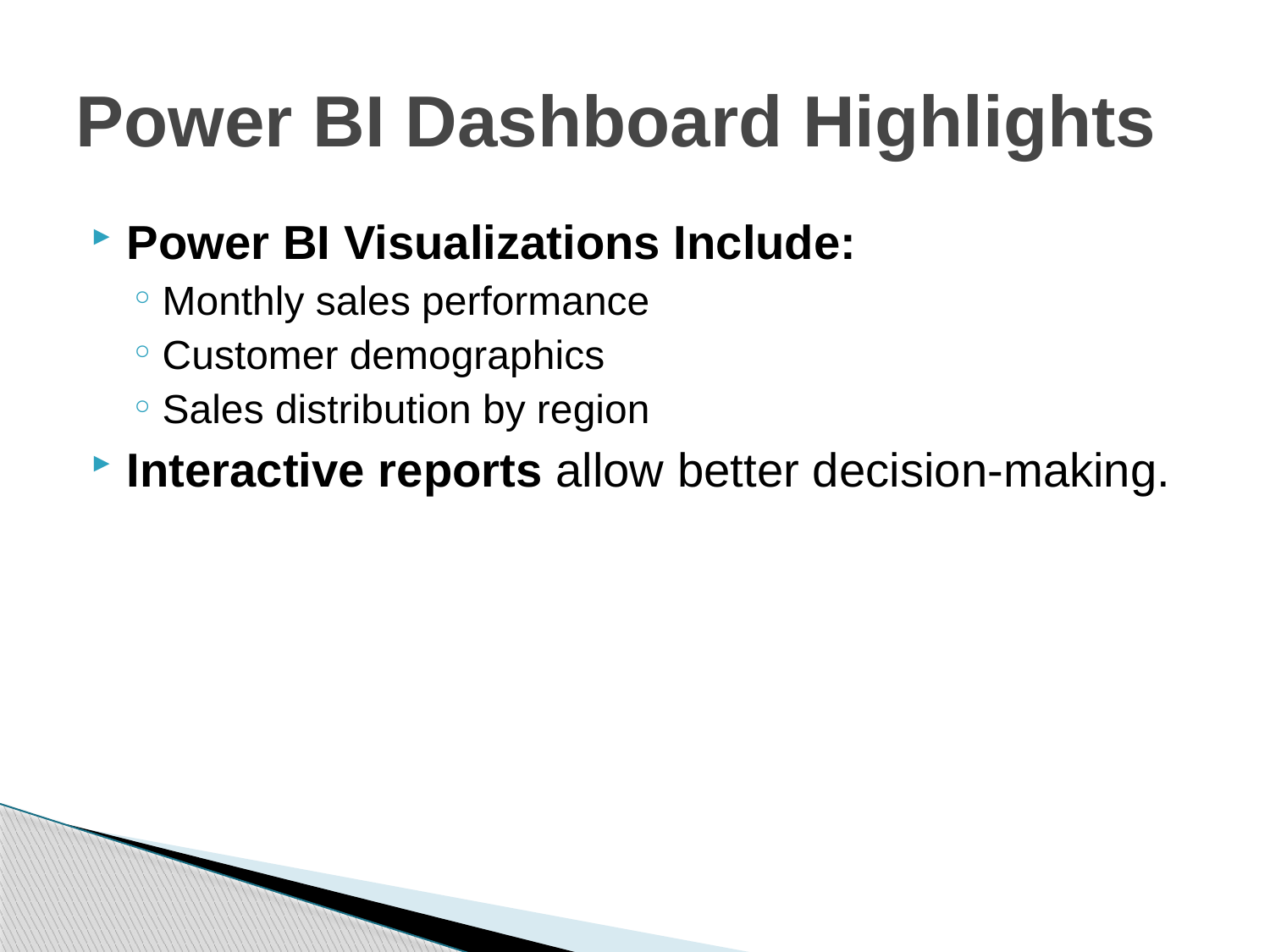

# Power BI Dashboard Highlights
Power BI Visualizations Include:
Monthly sales performance
Customer demographics
Sales distribution by region
Interactive reports allow better decision-making.